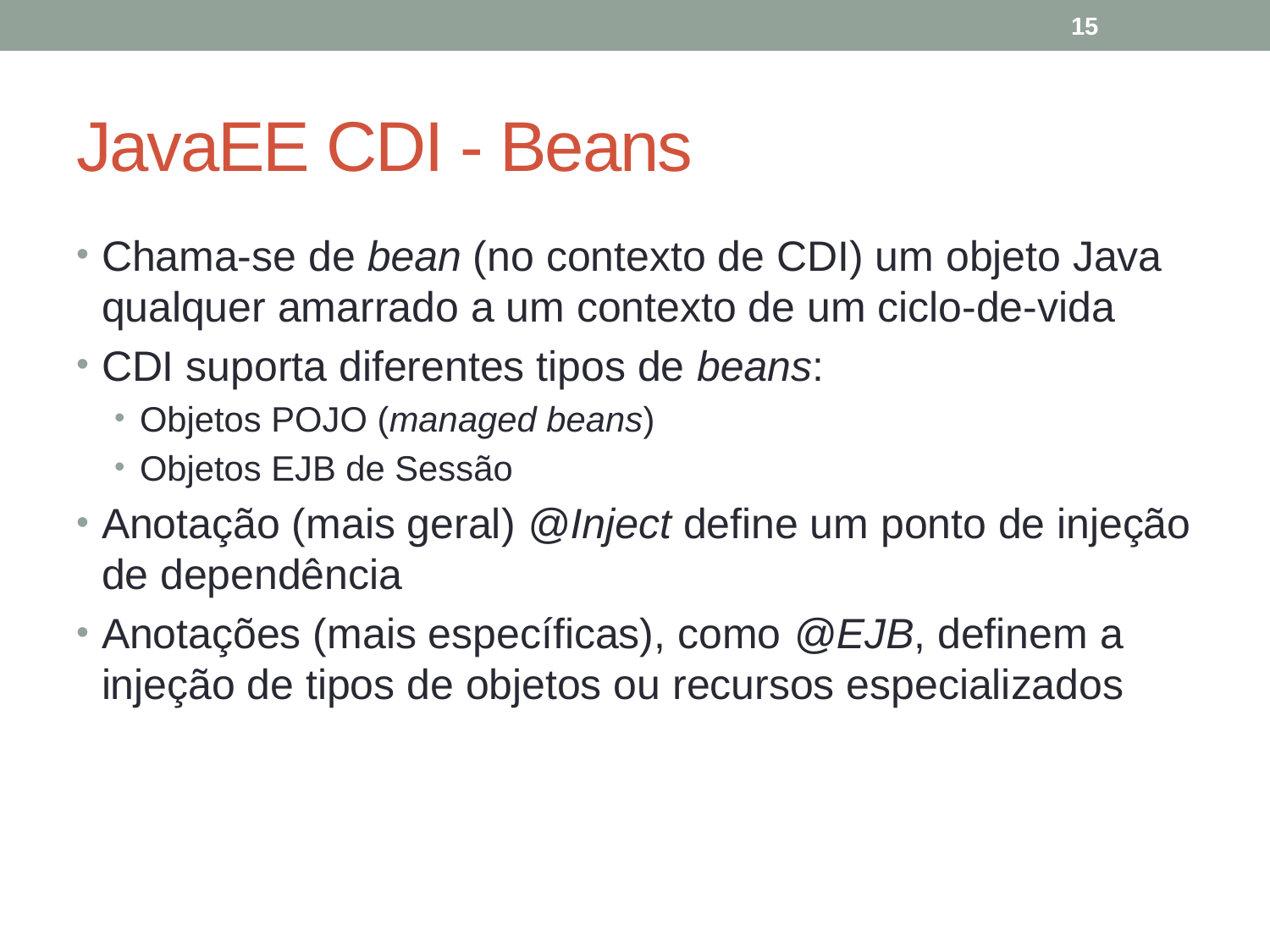

15
# JavaEE CDI - Beans
Chama-se de bean (no contexto de CDI) um objeto Java qualquer amarrado a um contexto de um ciclo-de-vida
CDI suporta diferentes tipos de beans:
Objetos POJO (managed beans)
Objetos EJB de Sessão
Anotação (mais geral) @Inject define um ponto de injeção de dependência
Anotações (mais específicas), como @EJB, definem a injeção de tipos de objetos ou recursos especializados